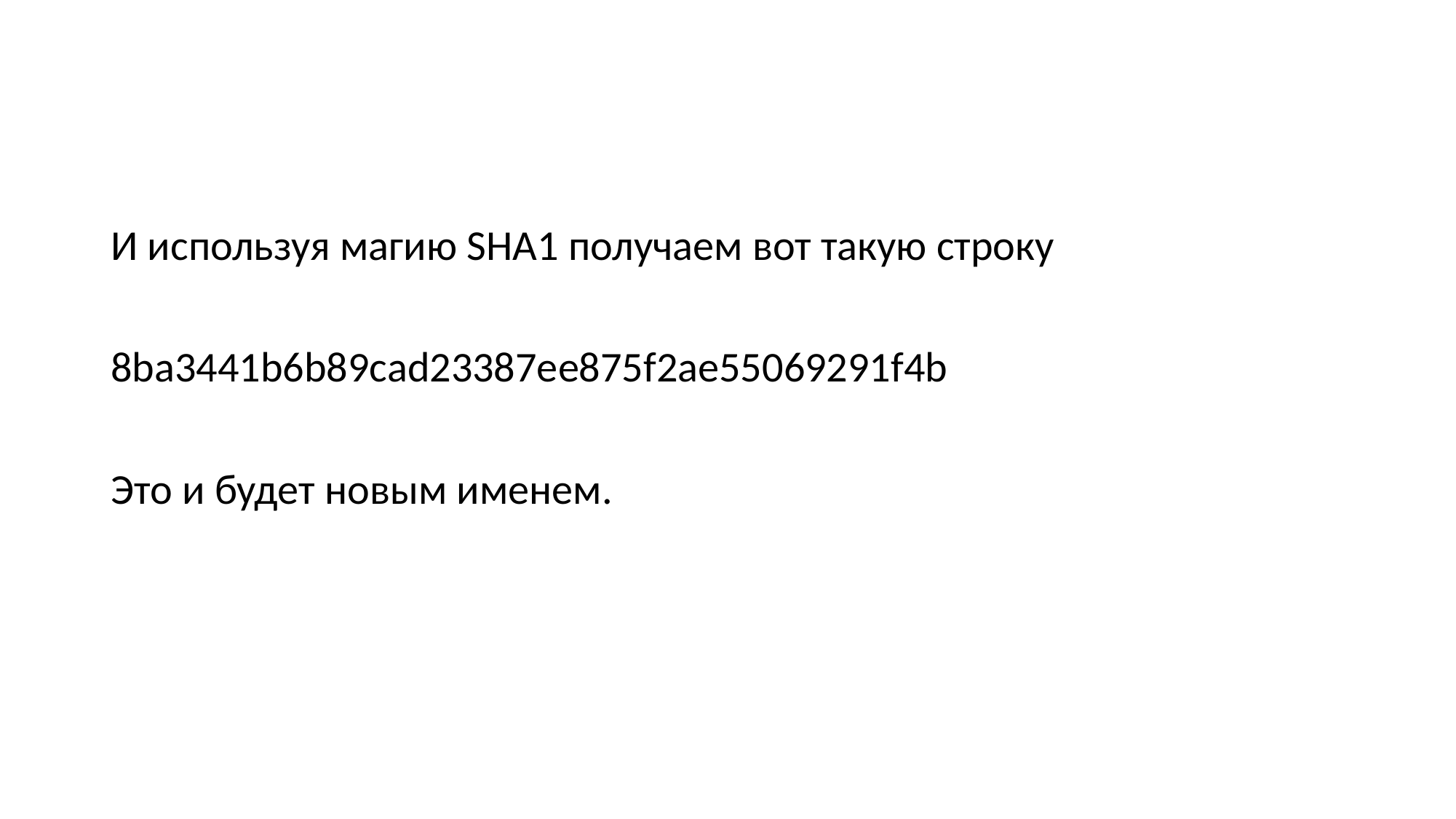

И используя магию SHA1 получаем вот такую строку

8ba3441b6b89cad23387ee875f2ae55069291f4b

Это и будет новым именем.
# SHA1 hash algorithm